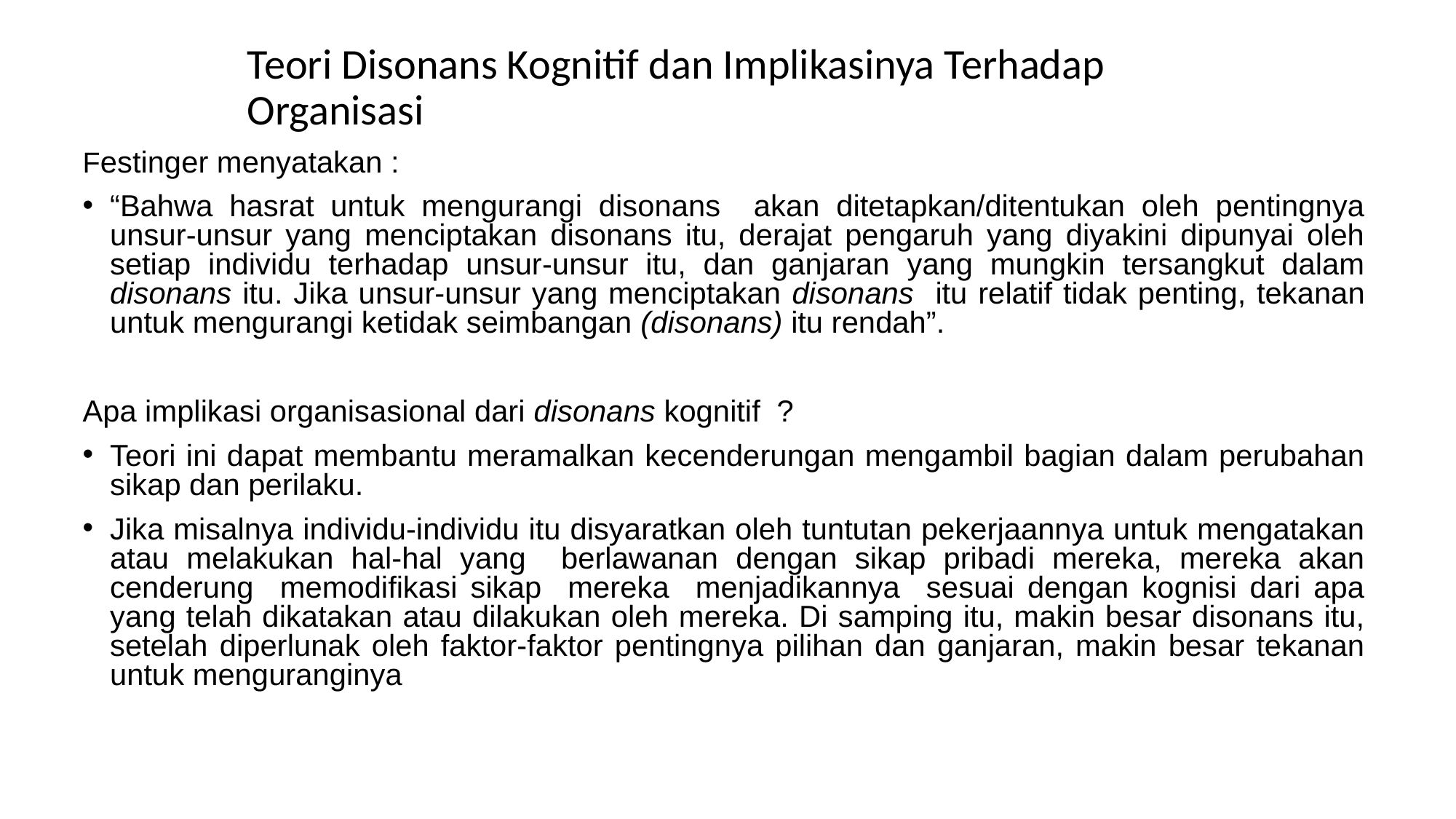

# Teori Disonans Kognitif dan Implikasinya Terhadap Organisasi
Festinger menyatakan :
“Bahwa hasrat untuk mengurangi disonans  akan ditetapkan/ditentukan oleh pentingnya unsur-unsur yang menciptakan disonans itu, derajat pengaruh yang diyakini dipunyai oleh setiap individu terhadap unsur-unsur itu, dan ganjaran yang mungkin tersangkut dalam disonans itu. Jika unsur-unsur yang menciptakan disonans  itu relatif tidak penting, tekanan untuk mengurangi ketidak seimbangan (disonans) itu rendah”.

Apa implikasi organisasional dari disonans kognitif  ?
Teori ini dapat membantu meramalkan kecenderungan mengambil bagian dalam perubahan sikap dan perilaku.
Jika misalnya individu-individu itu disyaratkan oleh tuntutan pekerjaannya untuk mengatakan atau melakukan hal-hal yang  berlawanan dengan sikap pribadi mereka, mereka akan cenderung  memodifikasi sikap  mereka  menjadikannya  sesuai dengan kognisi dari apa yang telah dikatakan atau dilakukan oleh mereka. Di samping itu, makin besar disonans itu, setelah diperlunak oleh faktor-faktor pentingnya pilihan dan ganjaran, makin besar tekanan untuk menguranginya